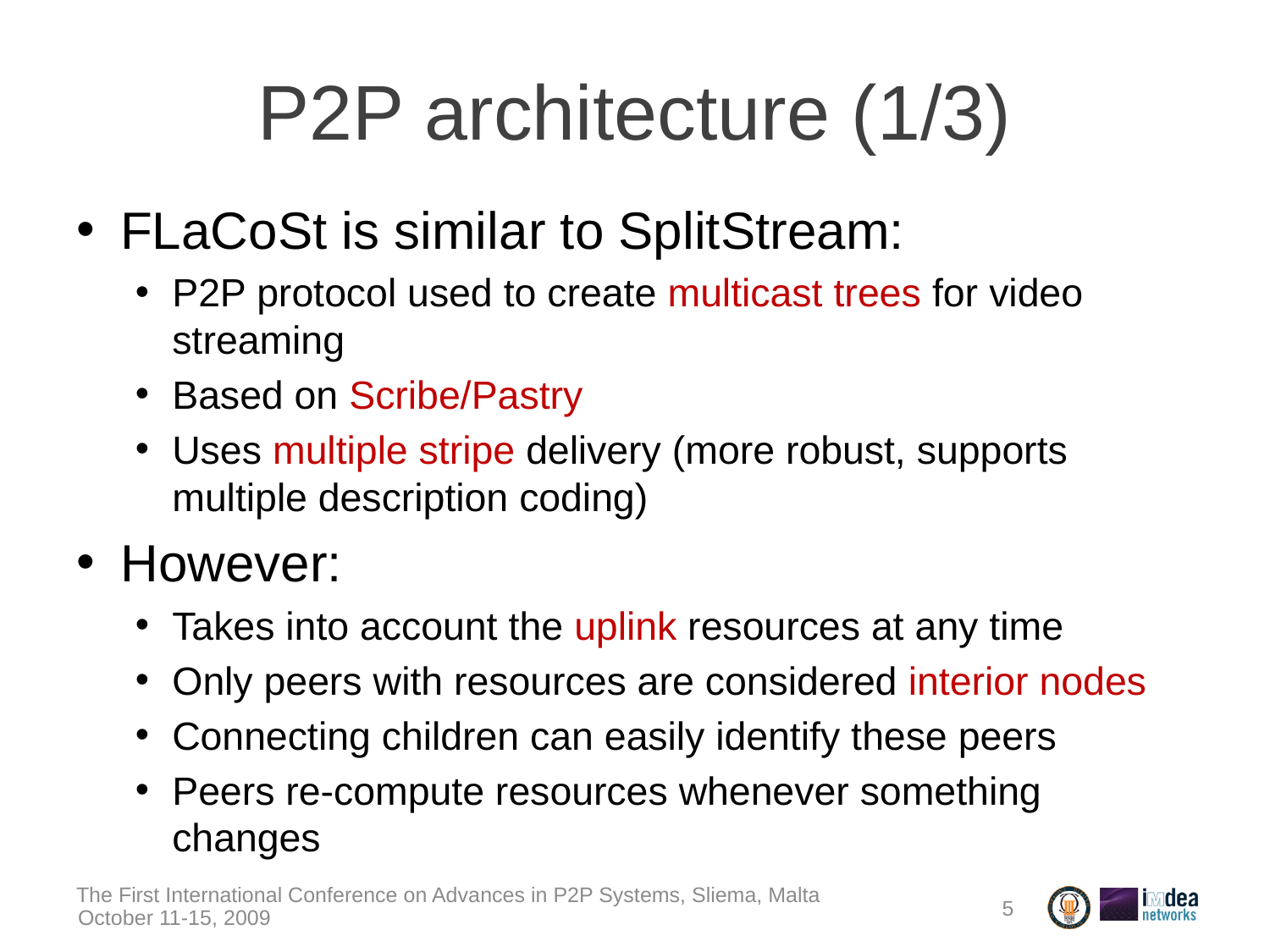

# P2P architecture (1/3)
FLaCoSt is similar to SplitStream:
P2P protocol used to create multicast trees for video streaming
Based on Scribe/Pastry
Uses multiple stripe delivery (more robust, supports multiple description coding)
However:
Takes into account the uplink resources at any time
Only peers with resources are considered interior nodes
Connecting children can easily identify these peers
Peers re-compute resources whenever something changes

The First International Conference on Advances in P2P Systems, Sliema, Malta
5
October 11-15, 2009